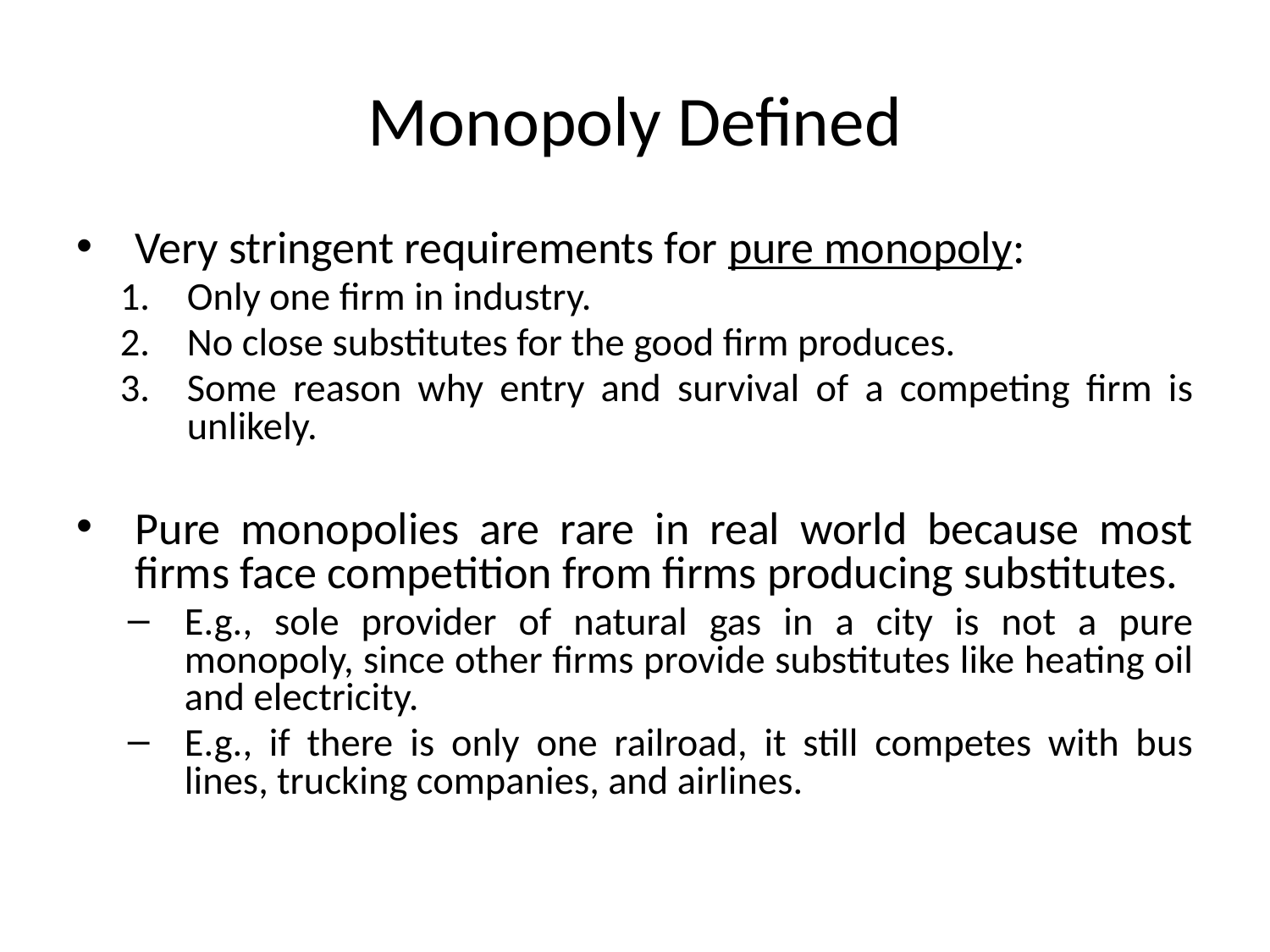

# Monopoly Defined
Very stringent requirements for pure monopoly:
Only one firm in industry.
No close substitutes for the good firm produces.
Some reason why entry and survival of a competing firm is unlikely.

Pure monopolies are rare in real world because most firms face competition from firms producing substitutes.
E.g., sole provider of natural gas in a city is not a pure monopoly, since other firms provide substitutes like heating oil and electricity.
E.g., if there is only one railroad, it still competes with bus lines, trucking companies, and airlines.